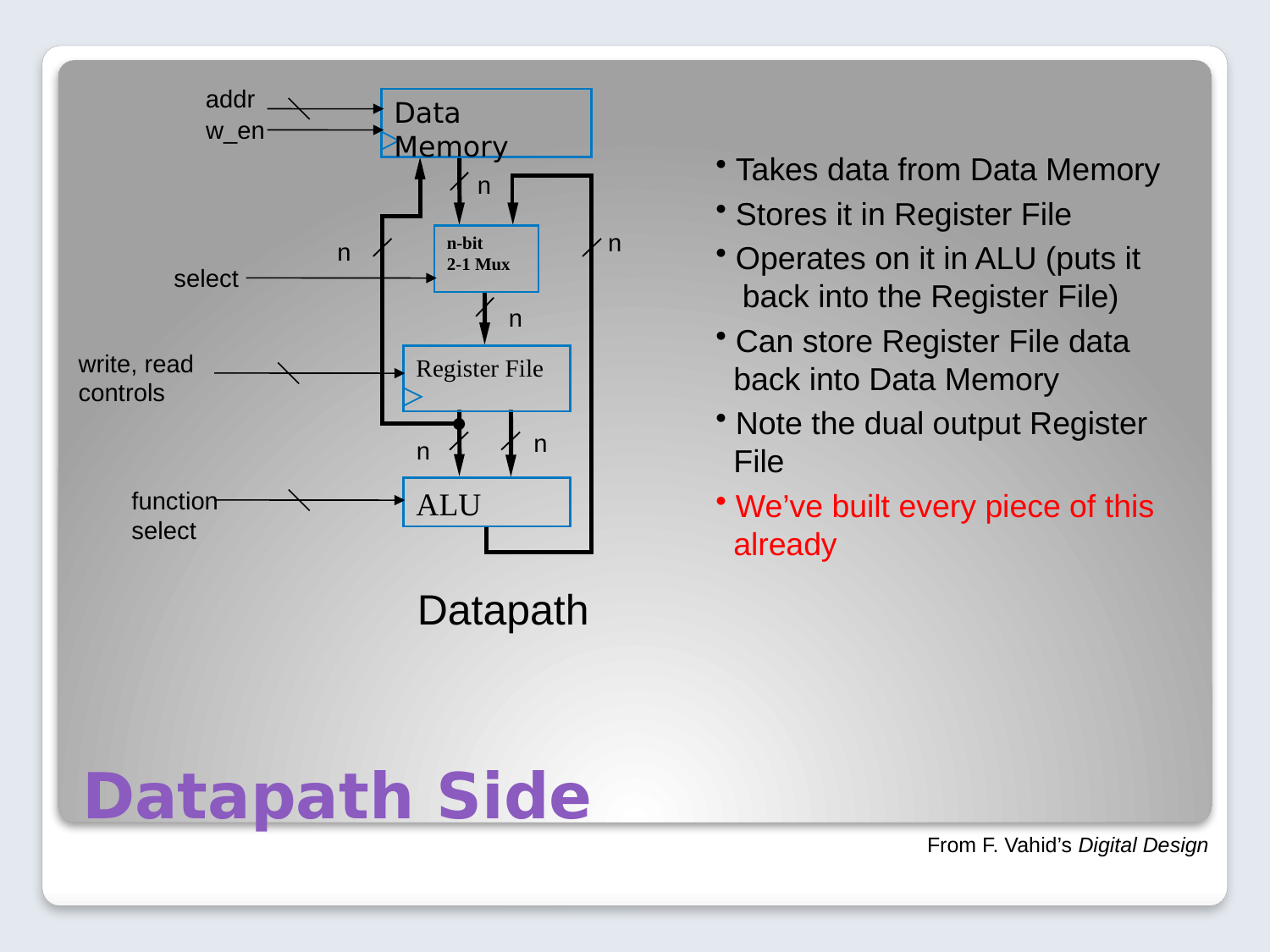

addr
Data Memory

w_en

 Takes data from Data Memory
 Stores it in Register File
 Operates on it in ALU (puts it
   back into the Register File)
 Can store Register File data
  back into Data Memory
 Note the dual output Register
  File
 We’ve built every piece of this
  already

n

n
n-bit
2-1 Mux
n

select

n

write, read
controls
Register File

n
n

ALU
function
select

Datapath
# Datapath Side
From F. Vahid’s Digital Design